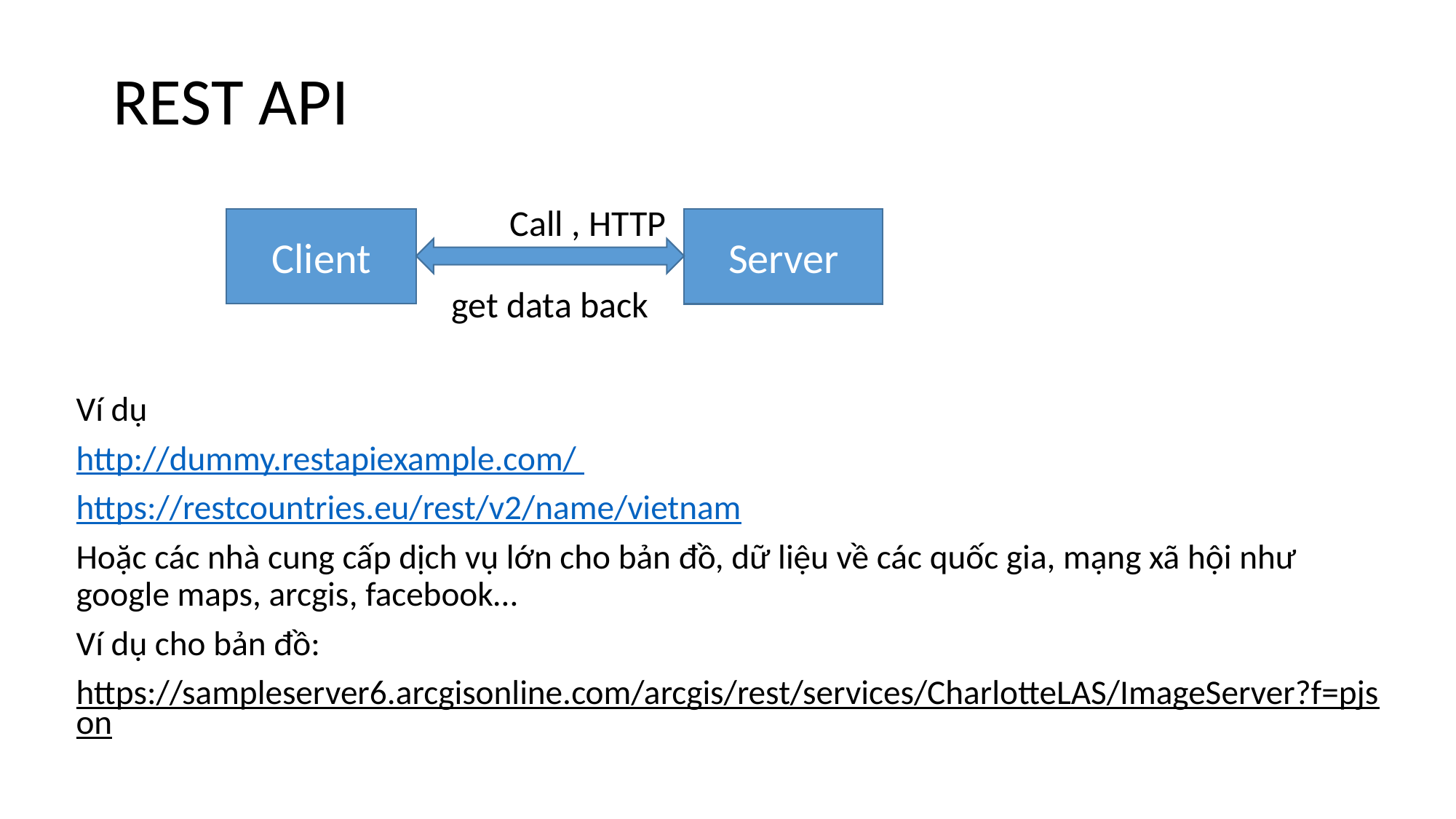

# REST API
Call , HTTP
Client
Server

get data back
Ví dụ
http://dummy.restapiexample.com/
https://restcountries.eu/rest/v2/name/vietnam
Hoặc các nhà cung cấp dịch vụ lớn cho bản đồ, dữ liệu về các quốc gia, mạng xã hội như google maps, arcgis, facebook…
Ví dụ cho bản đồ:
https://sampleserver6.arcgisonline.com/arcgis/rest/services/CharlotteLAS/ImageServer?f=pjson